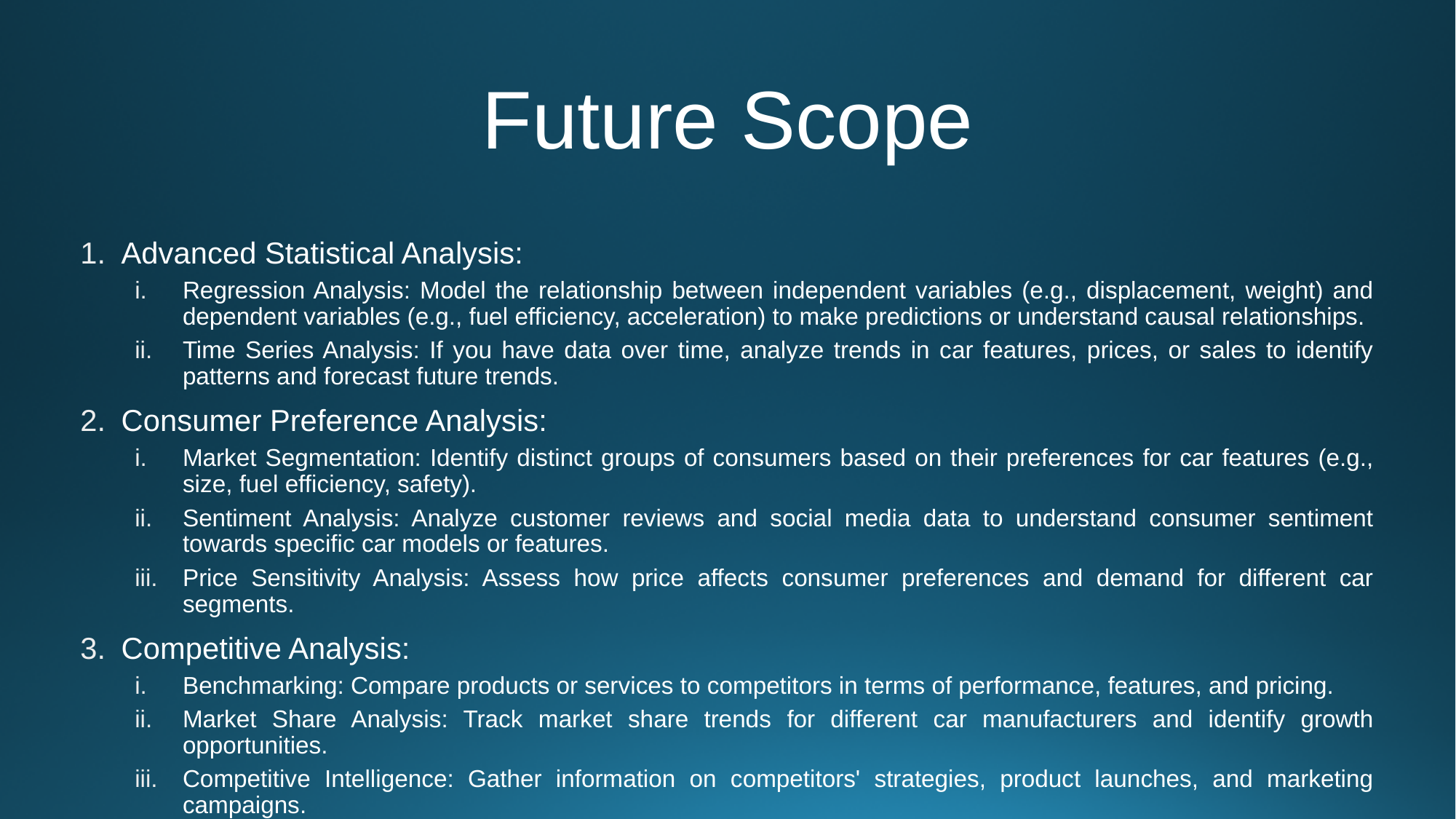

# Future Scope
Advanced Statistical Analysis:
Regression Analysis: Model the relationship between independent variables (e.g., displacement, weight) and dependent variables (e.g., fuel efficiency, acceleration) to make predictions or understand causal relationships.
Time Series Analysis: If you have data over time, analyze trends in car features, prices, or sales to identify patterns and forecast future trends.
Consumer Preference Analysis:
Market Segmentation: Identify distinct groups of consumers based on their preferences for car features (e.g., size, fuel efficiency, safety).
Sentiment Analysis: Analyze customer reviews and social media data to understand consumer sentiment towards specific car models or features.
Price Sensitivity Analysis: Assess how price affects consumer preferences and demand for different car segments.
Competitive Analysis:
Benchmarking: Compare products or services to competitors in terms of performance, features, and pricing.
Market Share Analysis: Track market share trends for different car manufacturers and identify growth opportunities.
Competitive Intelligence: Gather information on competitors' strategies, product launches, and marketing campaigns.